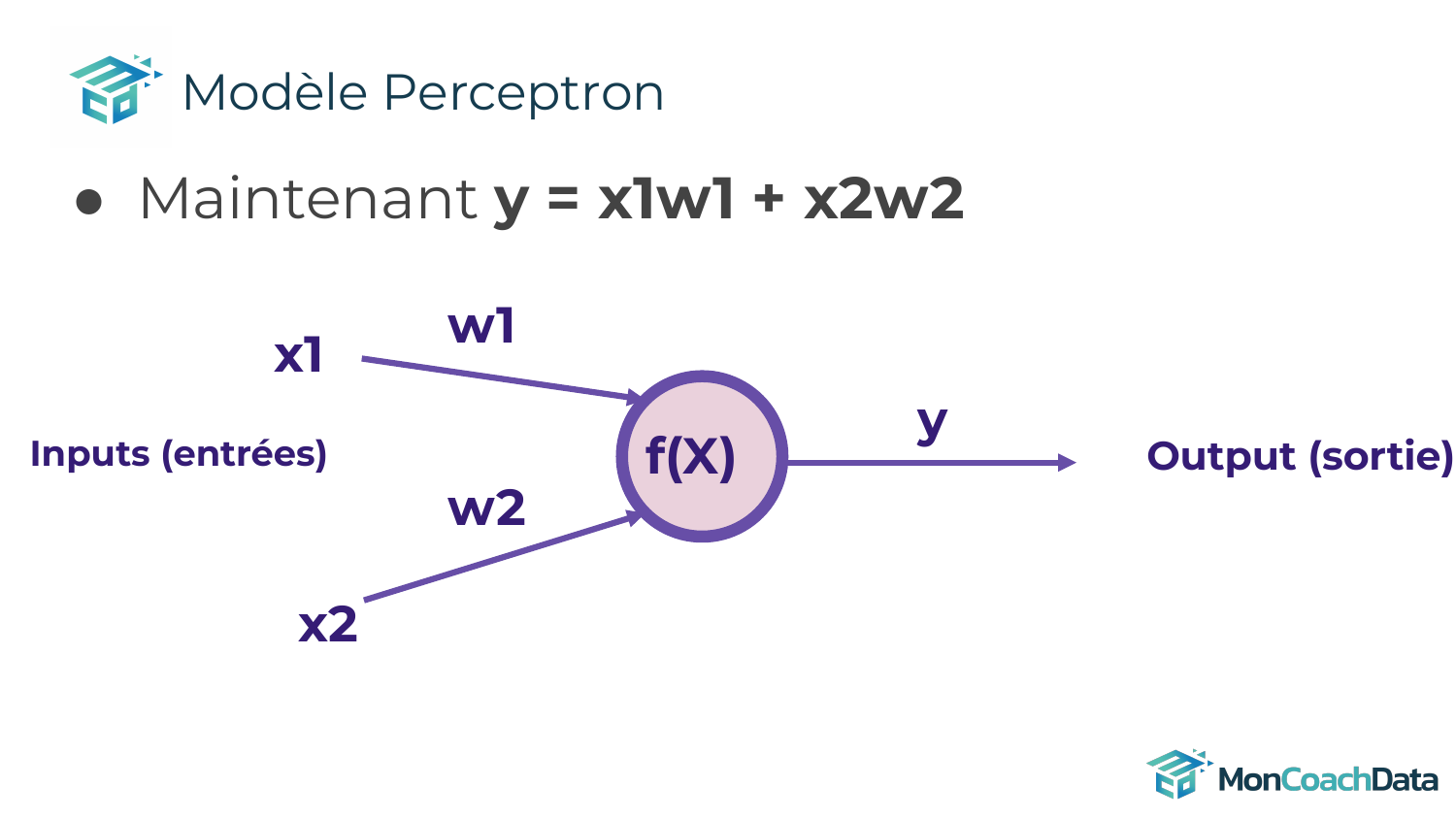

# Modèle Perceptron
Maintenant y = x1w1 + x2w2
w1
x1
y

f(X)
Inputs (entrées)
Output (sortie)
w2
x2